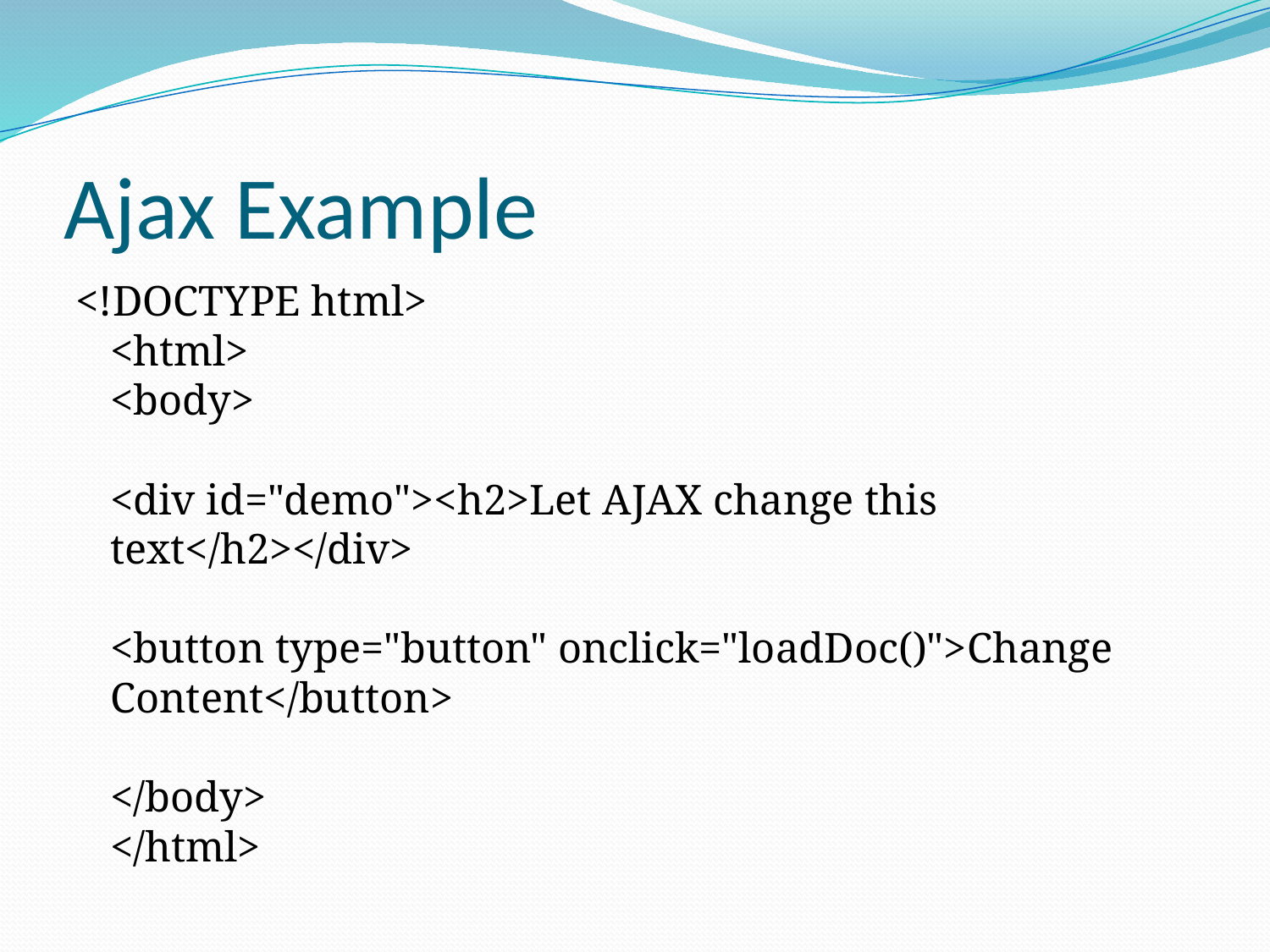

# Ajax Example
<!DOCTYPE html>
<html>
<body>
<div id="demo"><h2>Let AJAX change this text</h2></div>
<button type="button" onclick="loadDoc()">Change Content</button>
</body>
</html>